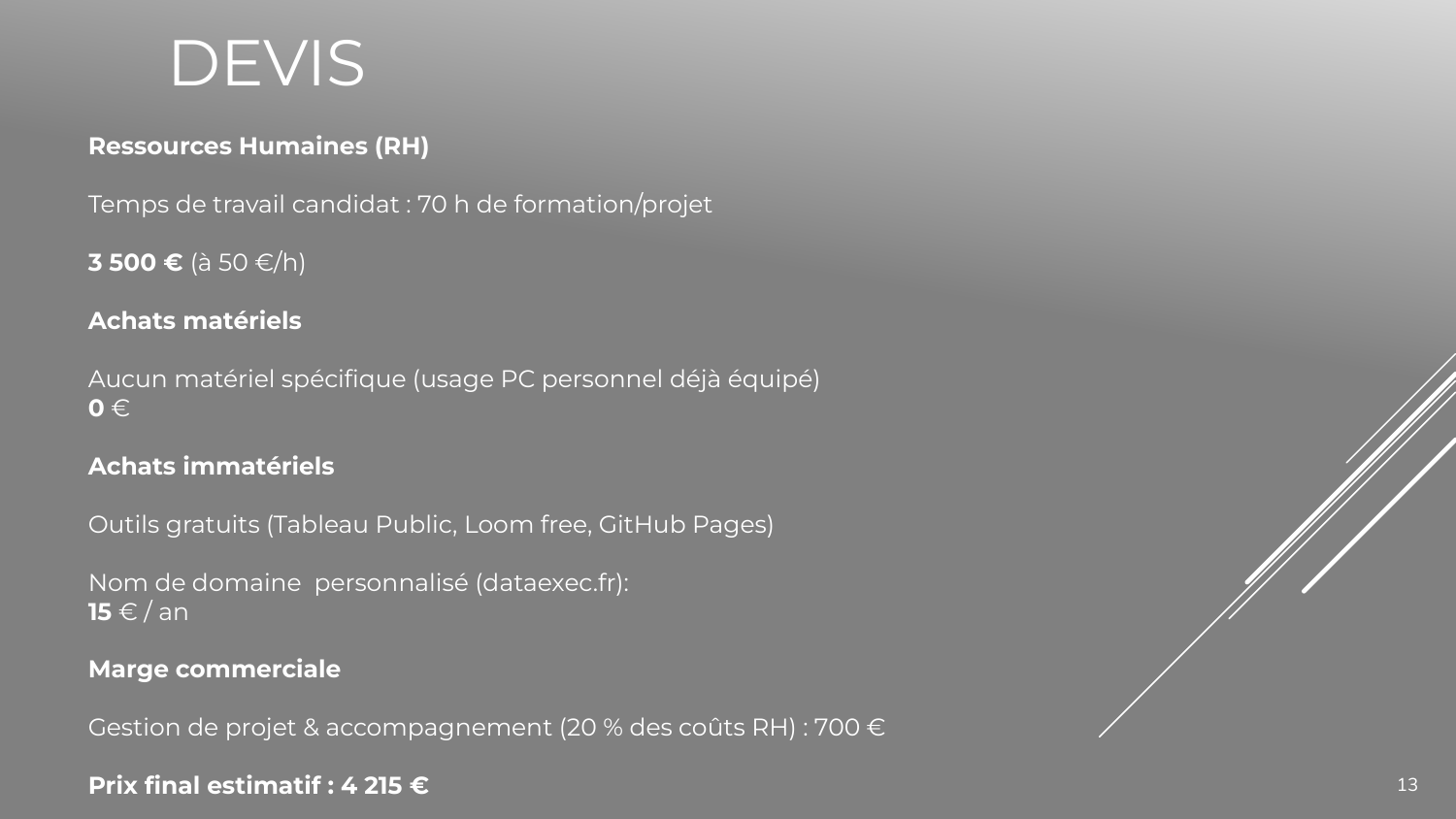

# Devis
Ressources Humaines (RH)

Temps de travail candidat : 70 h de formation/projet

3 500 € (à 50 €/h)

Achats matériels

Aucun matériel spécifique (usage PC personnel déjà équipé)
0 €

Achats immatériels

Outils gratuits (Tableau Public, Loom free, GitHub Pages)

Nom de domaine  personnalisé (dataexec.fr):
15 € / an

Marge commerciale

Gestion de projet & accompagnement (20 % des coûts RH) : 700 €

Prix final estimatif : 4 215 €
13